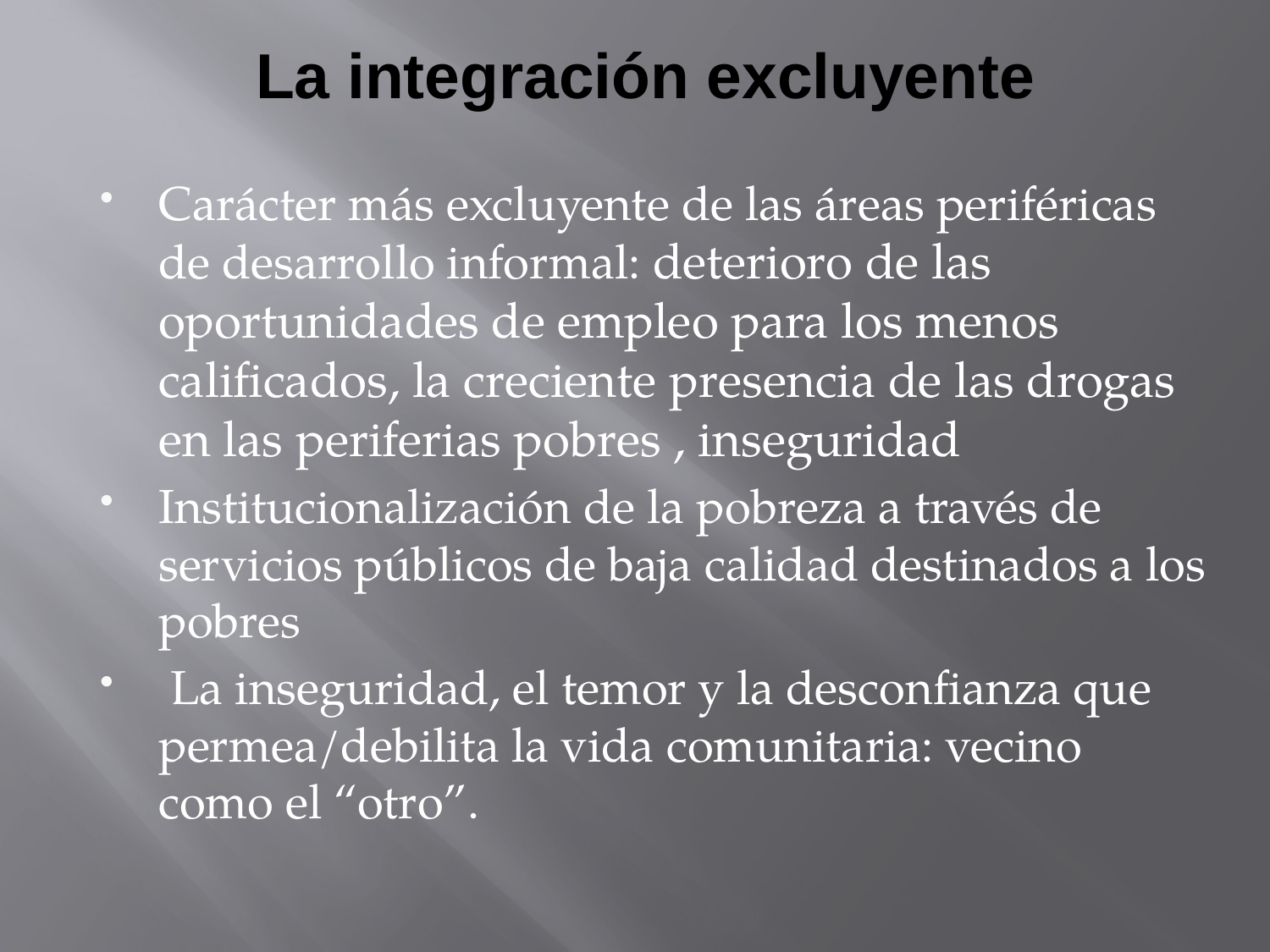

# La integración excluyente
Carácter más excluyente de las áreas periféricas de desarrollo informal: deterioro de las oportunidades de empleo para los menos calificados, la creciente presencia de las drogas en las periferias pobres , inseguridad
Institucionalización de la pobreza a través de servicios públicos de baja calidad destinados a los pobres
 La inseguridad, el temor y la desconfianza que permea/debilita la vida comunitaria: vecino como el “otro”.